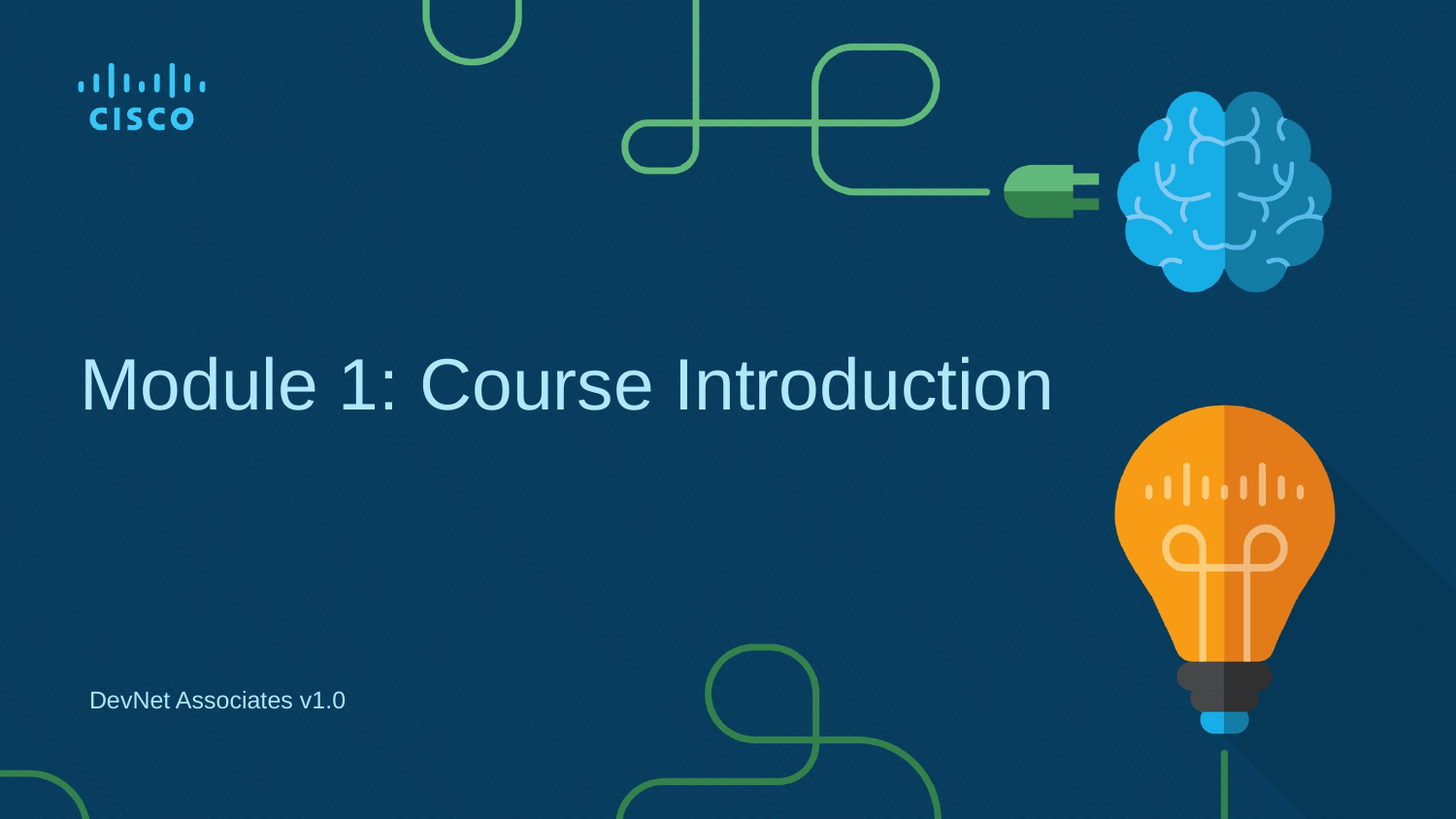

# Module 1: Course Introduction
DevNet Associates v1.0